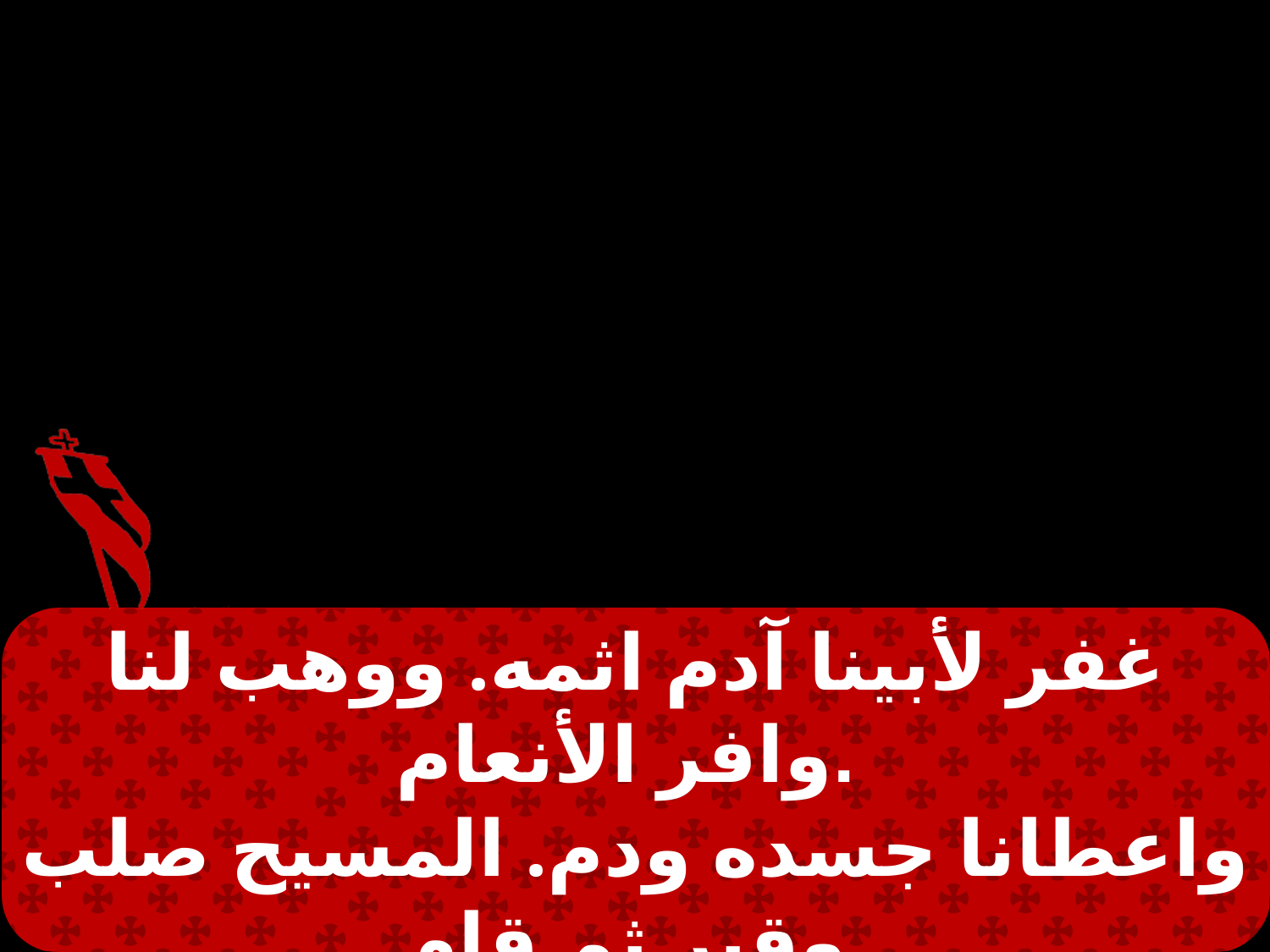

غفر لأبينا آدم اثمه. ووهب لنا وافر الأنعام.
واعطانا جسده ودم. المسيح صلب وقبر ثم قام.